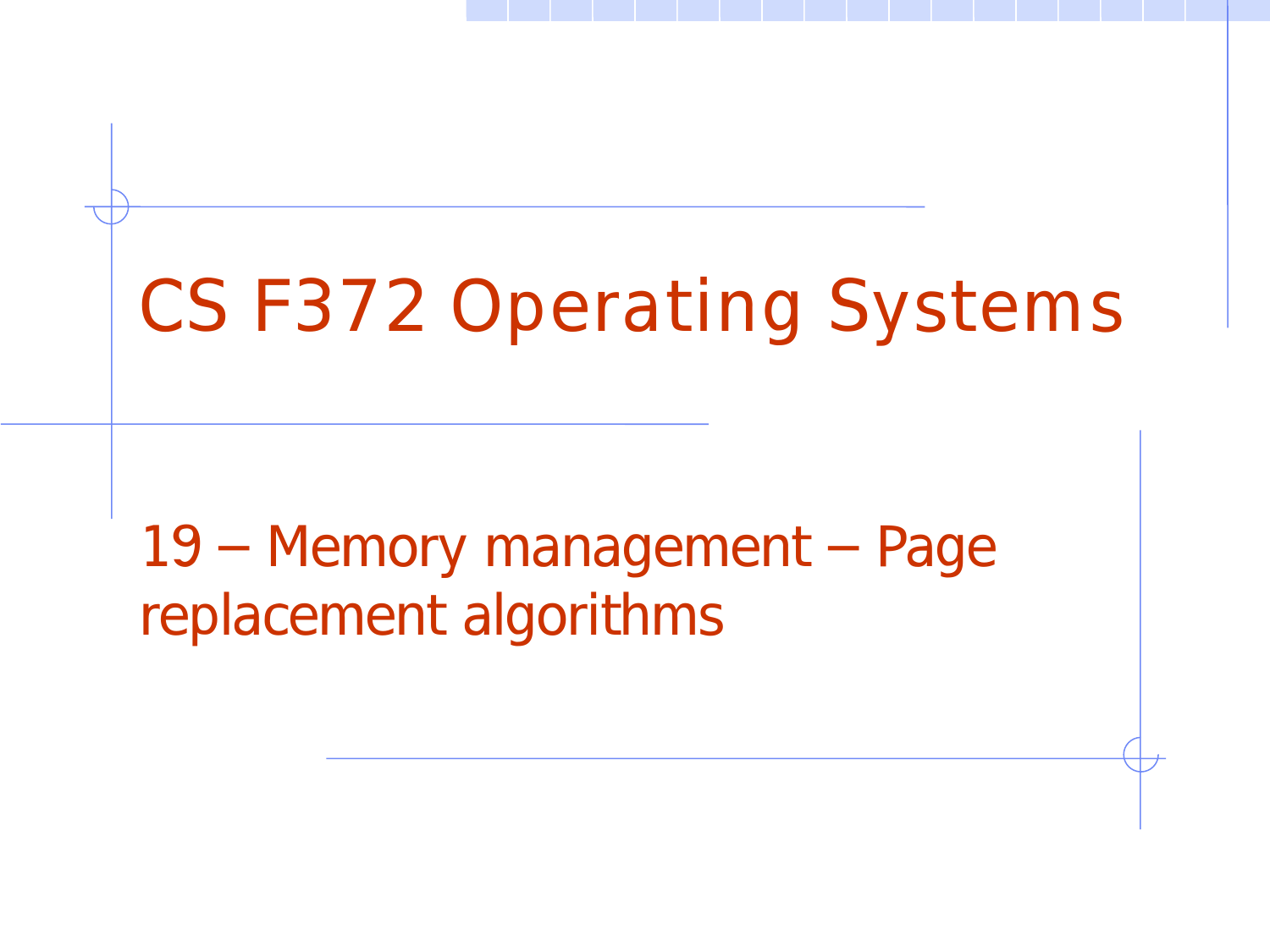

# CS F372 Operating Systems
19 – Memory management – Page replacement algorithms